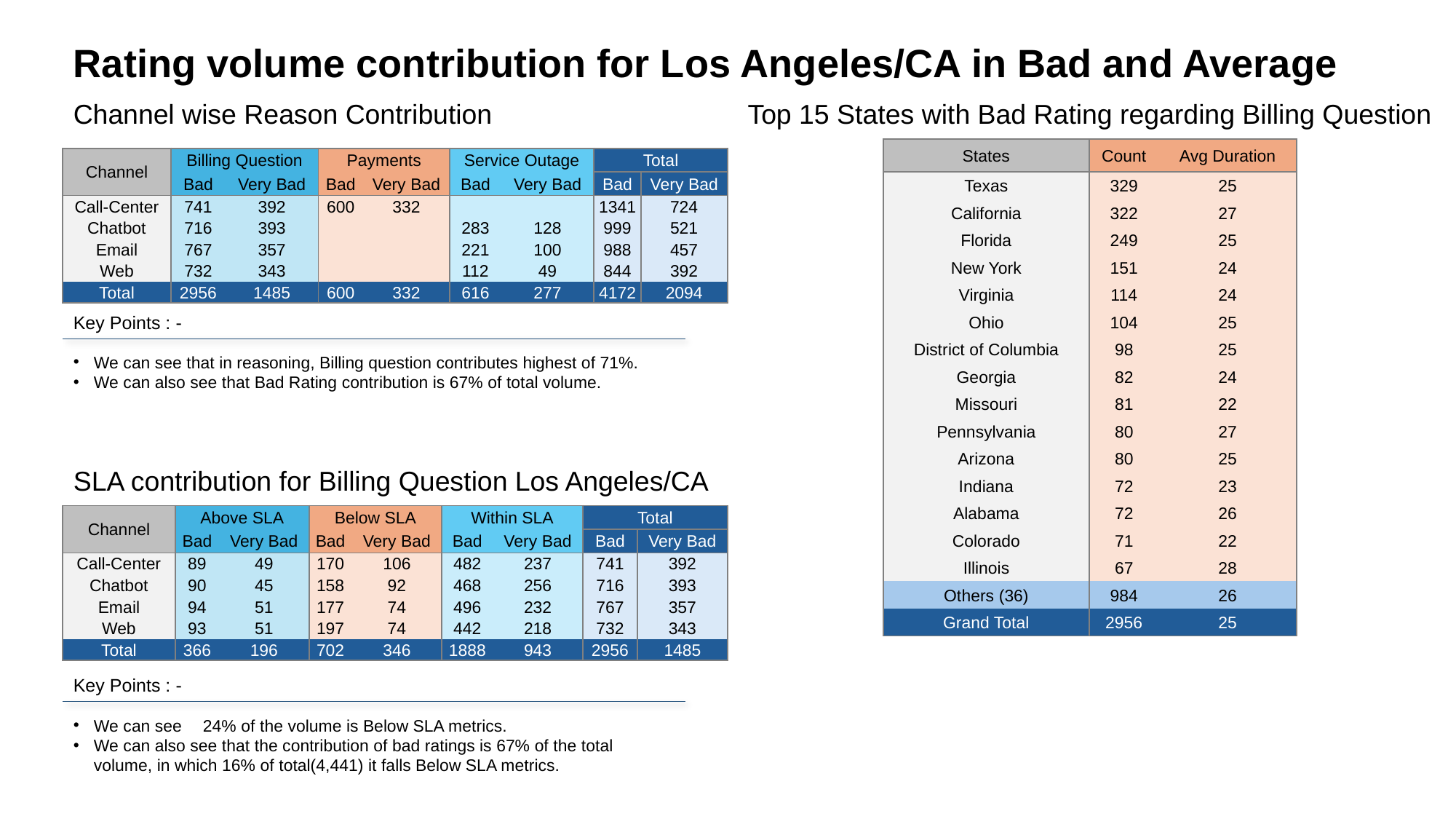

Rating volume contribution for Los Angeles/CA in Bad and Average
Channel wise Reason Contribution
Top 15 States with Bad Rating regarding Billing Question
| States | Count | Avg Duration |
| --- | --- | --- |
| Texas | 329 | 25 |
| California | 322 | 27 |
| Florida | 249 | 25 |
| New York | 151 | 24 |
| Virginia | 114 | 24 |
| Ohio | 104 | 25 |
| District of Columbia | 98 | 25 |
| Georgia | 82 | 24 |
| Missouri | 81 | 22 |
| Pennsylvania | 80 | 27 |
| Arizona | 80 | 25 |
| Indiana | 72 | 23 |
| Alabama | 72 | 26 |
| Colorado | 71 | 22 |
| Illinois | 67 | 28 |
| Others (36) | 984 | 26 |
| Grand Total | 2956 | 25 |
| Channel | Billing Question |  | Payments |  | Service Outage |  | Total |  |
| --- | --- | --- | --- | --- | --- | --- | --- | --- |
|  | Bad | Very Bad | Bad | Very Bad | Bad | Very Bad | Bad | Very Bad |
| Call-Center | 741 | 392 | 600 | 332 |  |  | 1341 | 724 |
| Chatbot | 716 | 393 |  |  | 283 | 128 | 999 | 521 |
| Email | 767 | 357 |  |  | 221 | 100 | 988 | 457 |
| Web | 732 | 343 |  |  | 112 | 49 | 844 | 392 |
| Total | 2956 | 1485 | 600 | 332 | 616 | 277 | 4172 | 2094 |
Key Points : -
We can see that in reasoning, Billing question contributes highest of 71%.
We can also see that Bad Rating contribution is 67% of total volume.
SLA contribution for Billing Question Los Angeles/CA
| Channel | Above SLA |  | Below SLA |  | Within SLA |  | Total |  |
| --- | --- | --- | --- | --- | --- | --- | --- | --- |
|  | Bad | Very Bad | Bad | Very Bad | Bad | Very Bad | Bad | Very Bad |
| Call-Center | 89 | 49 | 170 | 106 | 482 | 237 | 741 | 392 |
| Chatbot | 90 | 45 | 158 | 92 | 468 | 256 | 716 | 393 |
| Email | 94 | 51 | 177 | 74 | 496 | 232 | 767 | 357 |
| Web | 93 | 51 | 197 | 74 | 442 | 218 | 732 | 343 |
| Total | 366 | 196 | 702 | 346 | 1888 | 943 | 2956 | 1485 |
Key Points : -
We can see 	24% of the volume is Below SLA metrics.
We can also see that the contribution of bad ratings is 67% of the total volume, in which 16% of total(4,441) it falls Below SLA metrics.